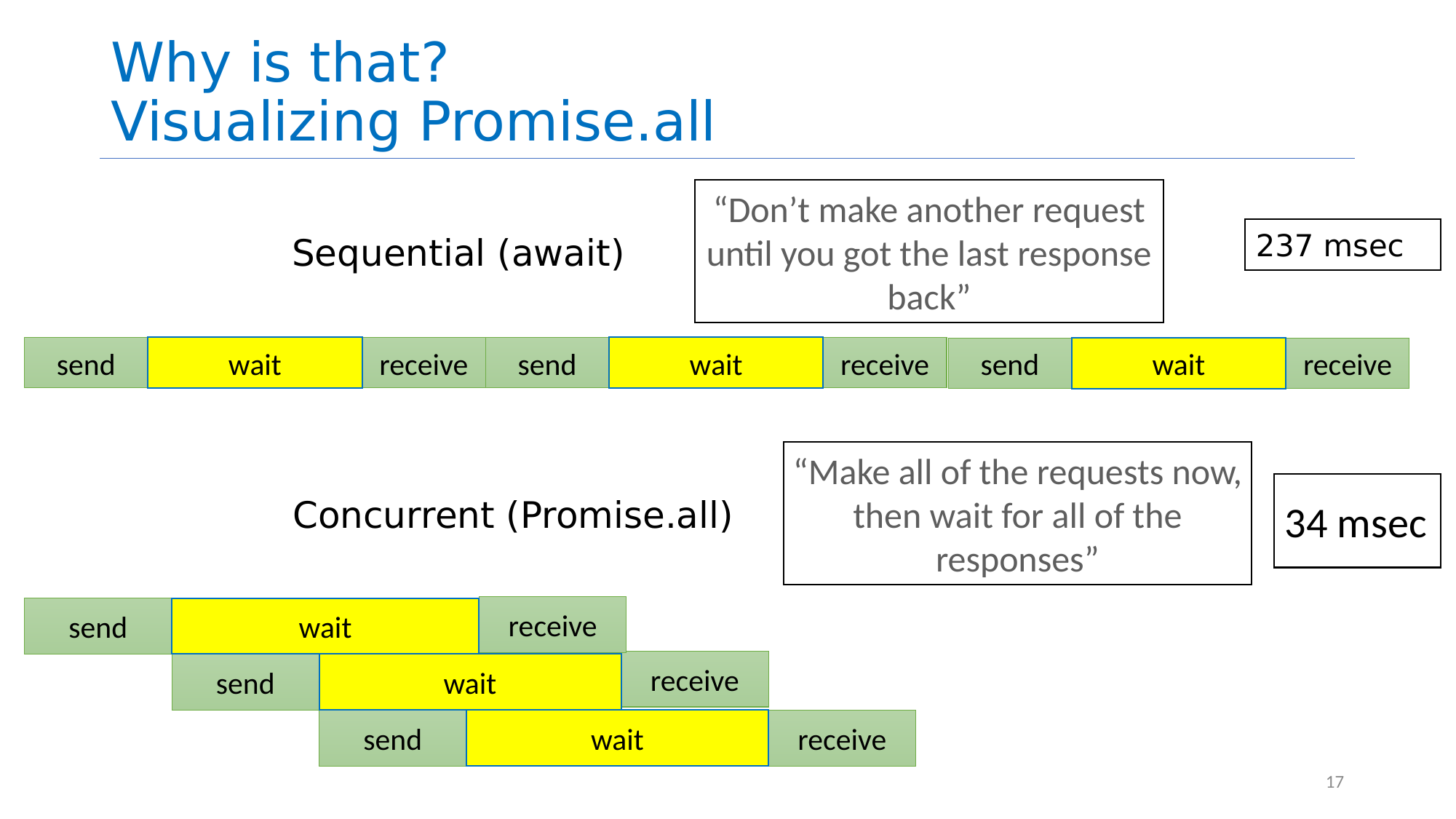

# Why is that? Visualizing Promise.all
“Don’t make another request until you got the last response back”
Sequential (await)
237 msec
send
wait
receive
send
wait
receive
send
wait
receive
“Make all of the requests now, then wait for all of the responses”
Concurrent (Promise.all)
34 msec
receive
send
wait
receive
send
wait
send
wait
receive
17